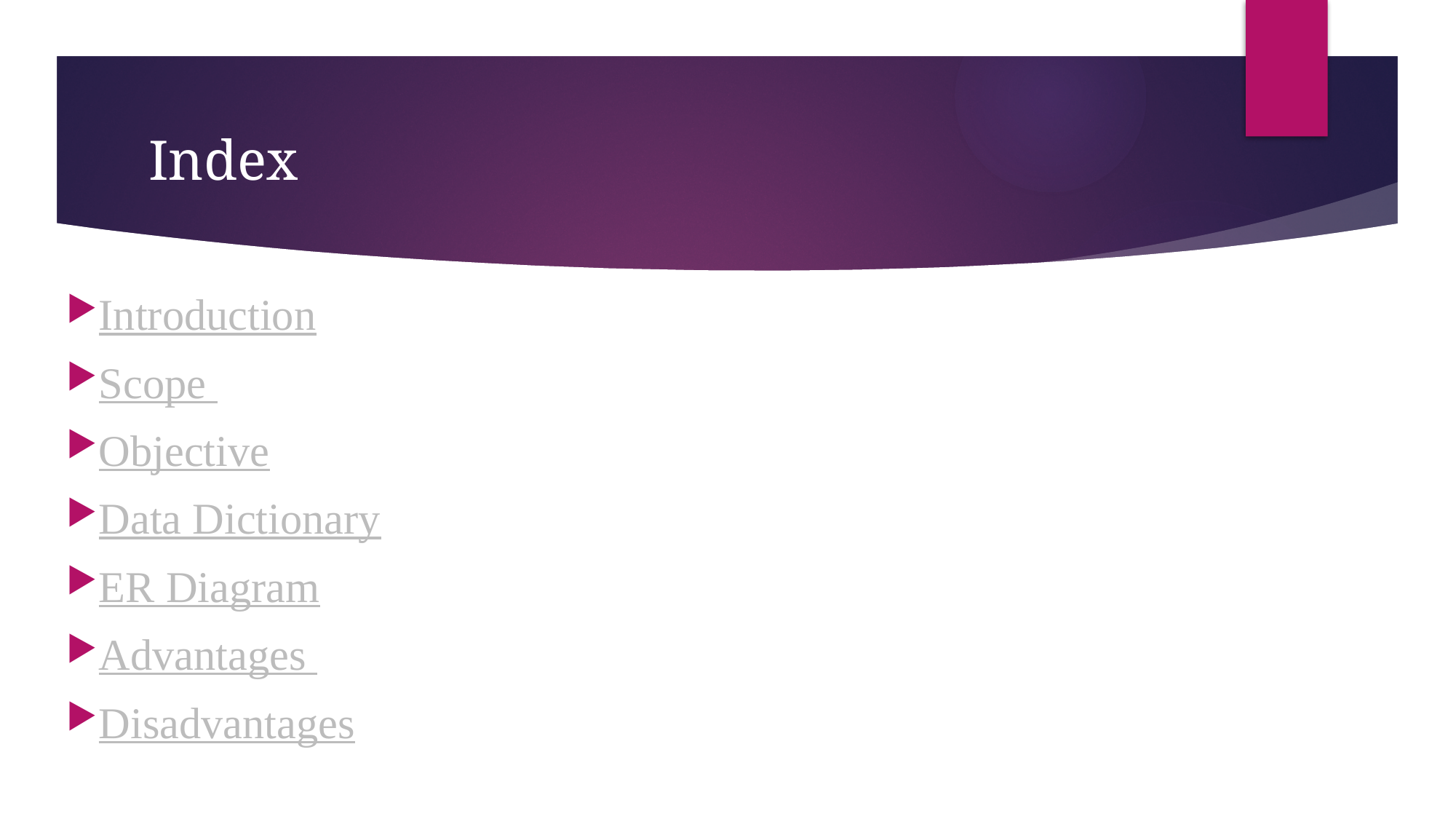

# Index

Introduction
Scope
Objective
Data Dictionary
ER Diagram
Advantages
Disadvantages